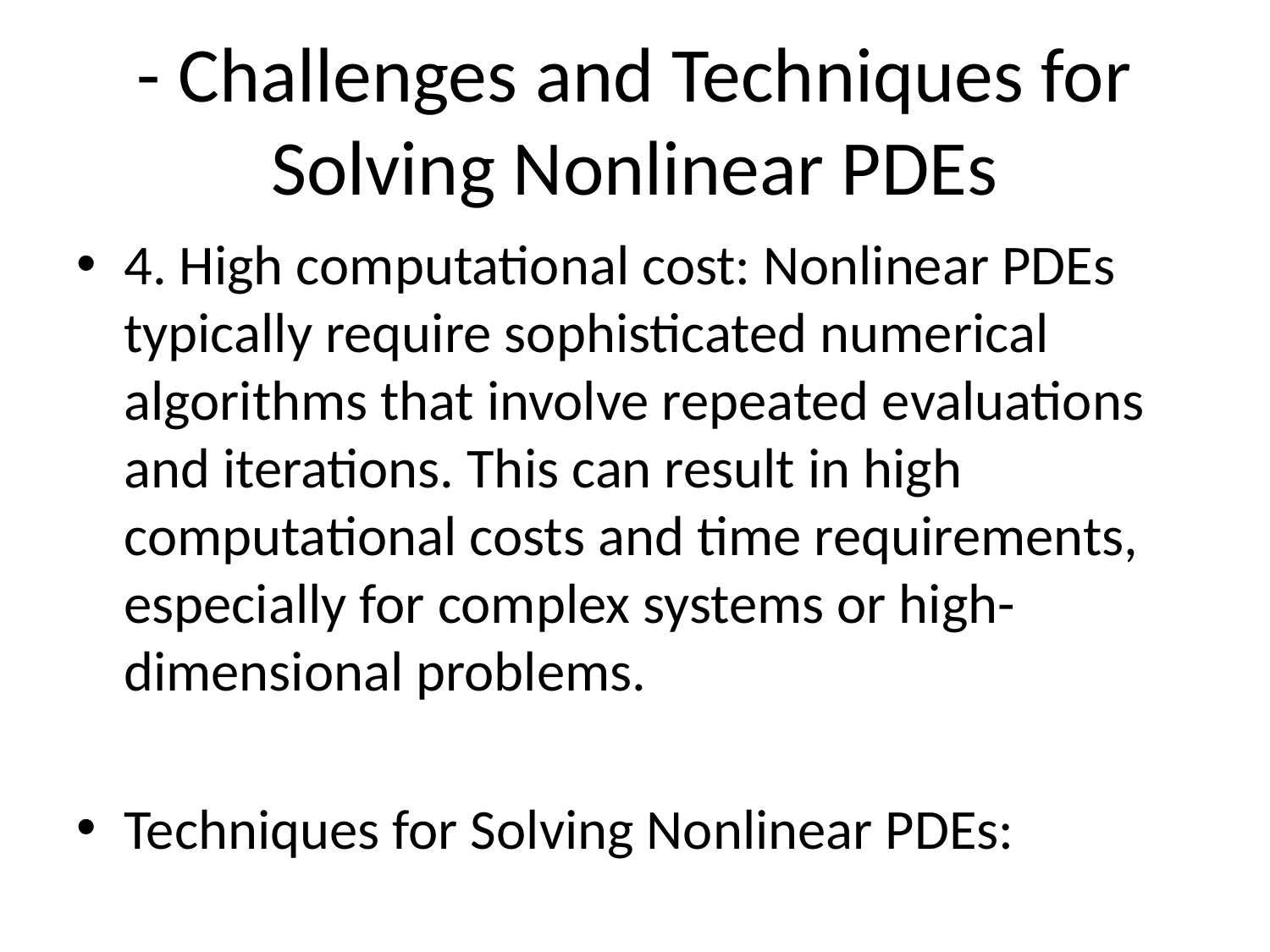

# - Challenges and Techniques for Solving Nonlinear PDEs
4. High computational cost: Nonlinear PDEs typically require sophisticated numerical algorithms that involve repeated evaluations and iterations. This can result in high computational costs and time requirements, especially for complex systems or high-dimensional problems.

Techniques for Solving Nonlinear PDEs: